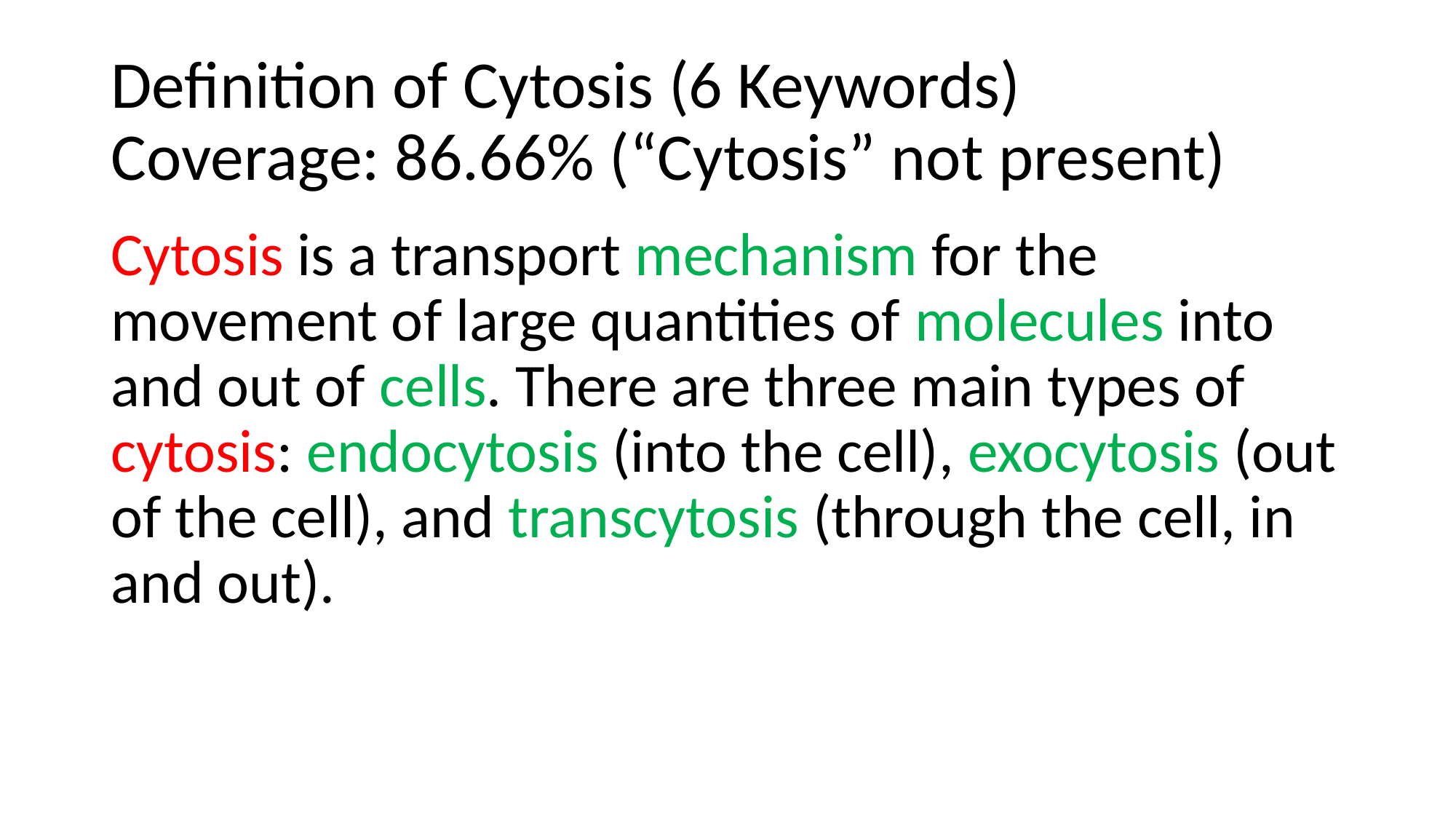

# Definition of Cytosis (6 Keywords) Coverage: 86.66% (“Cytosis” not present)
Cytosis is a transport mechanism for the movement of large quantities of molecules into and out of cells. There are three main types of cytosis: endocytosis (into the cell), exocytosis (out of the cell), and transcytosis (through the cell, in and out).